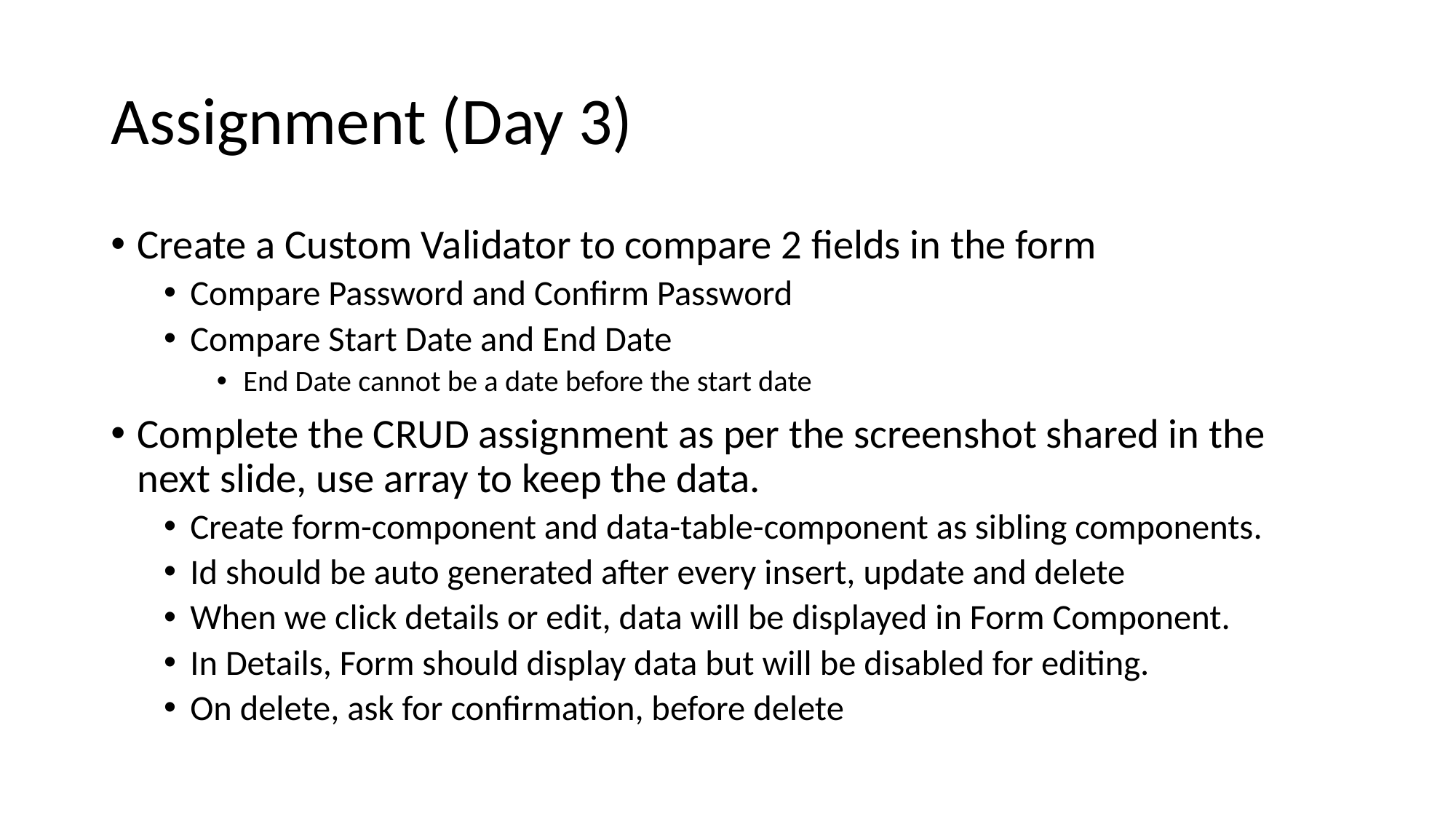

# Assignment (Day 3)
Create a Custom Validator to compare 2 fields in the form
Compare Password and Confirm Password
Compare Start Date and End Date
End Date cannot be a date before the start date
Complete the CRUD assignment as per the screenshot shared in the next slide, use array to keep the data.
Create form-component and data-table-component as sibling components.
Id should be auto generated after every insert, update and delete
When we click details or edit, data will be displayed in Form Component.
In Details, Form should display data but will be disabled for editing.
On delete, ask for confirmation, before delete